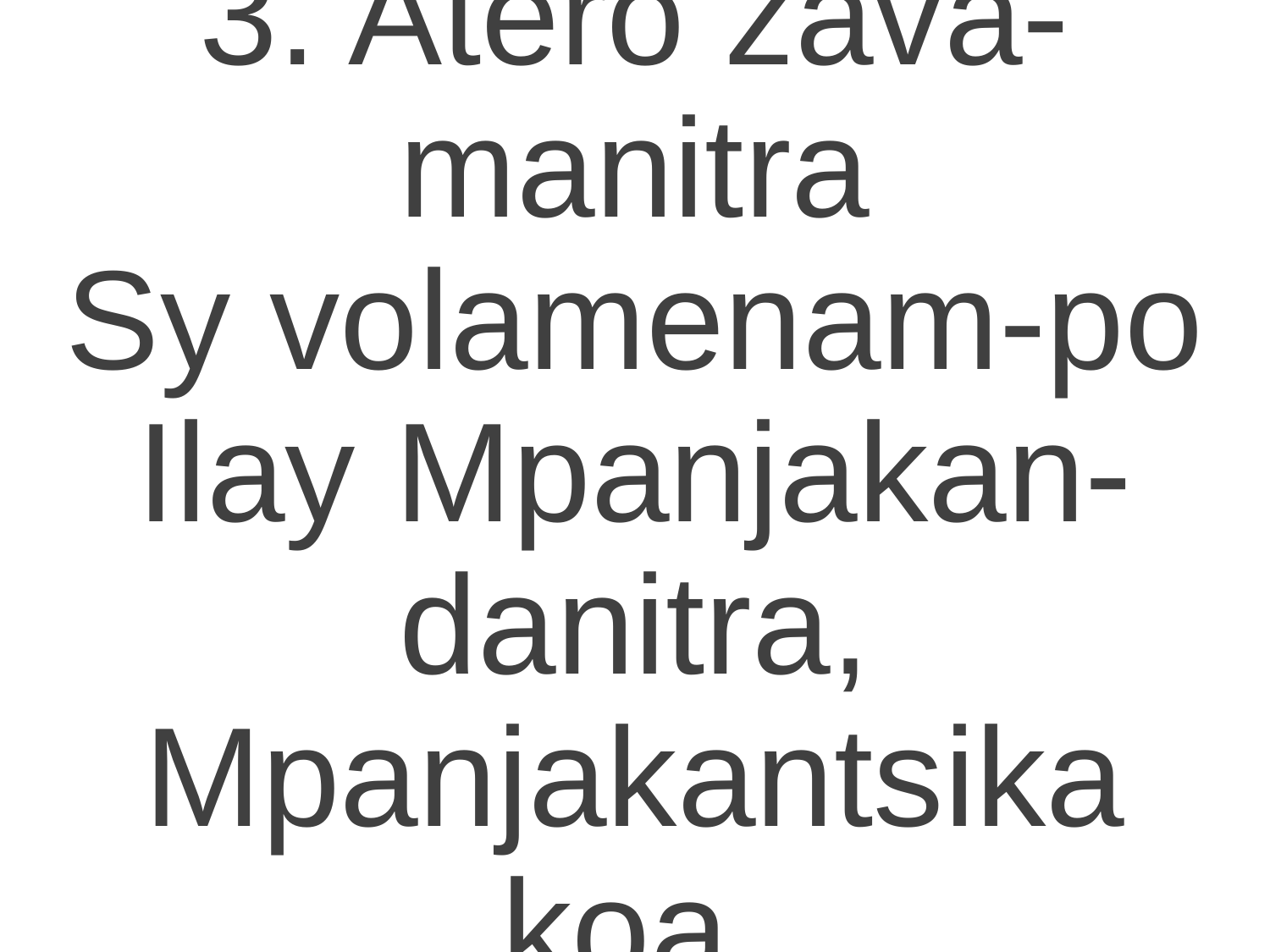

3. Atero zava-manitra
Sy volamenam-po
Ilay Mpanjakan-danitra,
Mpanjakantsika koa.